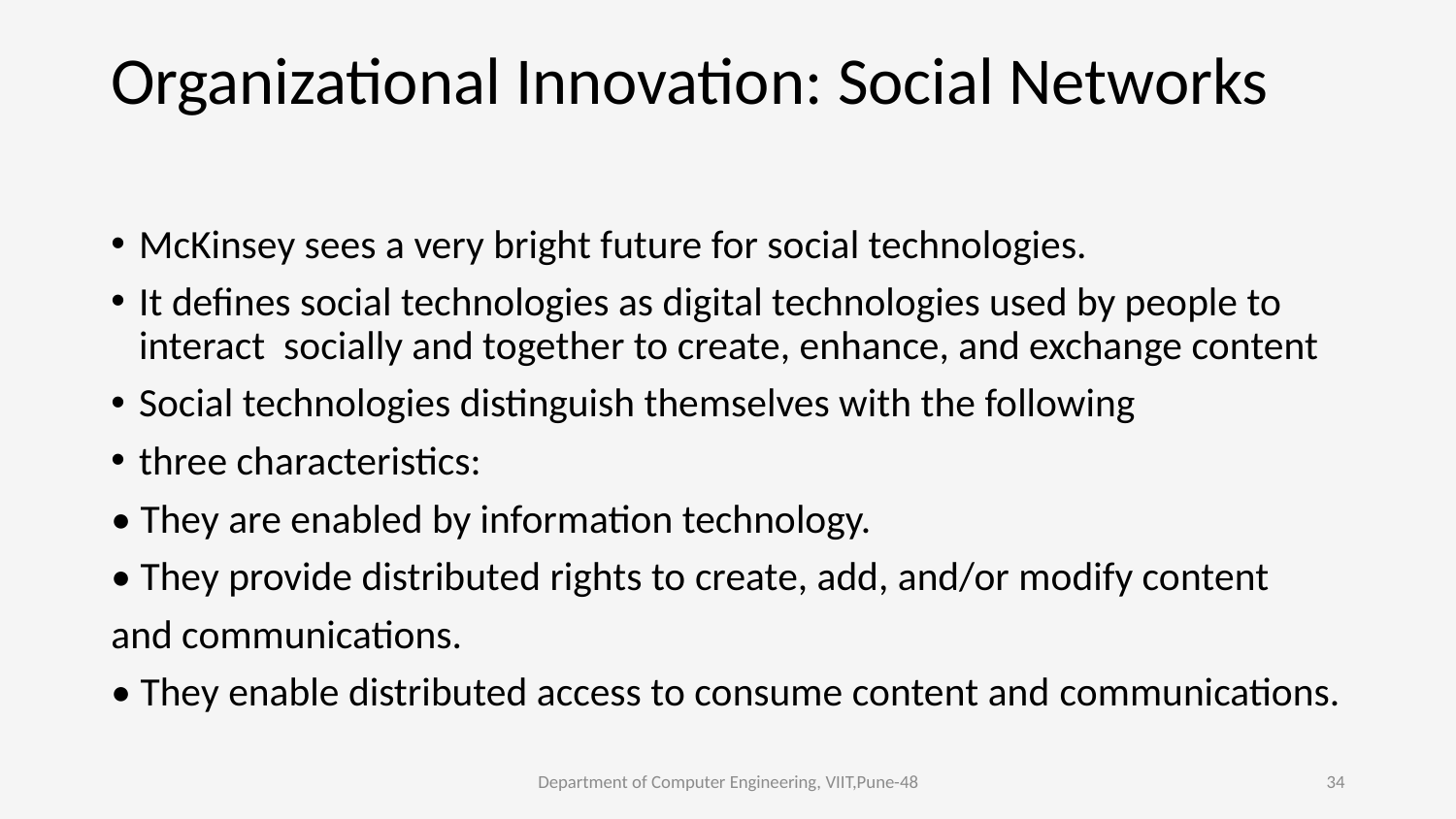

# Organizational Innovation: Social Networks
McKinsey sees a very bright future for social technologies.
It defines social technologies as digital technologies used by people to interact  socially and together to create, enhance, and exchange content
Social technologies distinguish themselves with the following
three characteristics:
• They are enabled by information technology.
• They provide distributed rights to create, add, and/or modify content
and communications.
• They enable distributed access to consume content and communications.

Department of Computer Engineering, VIIT,Pune-48
34